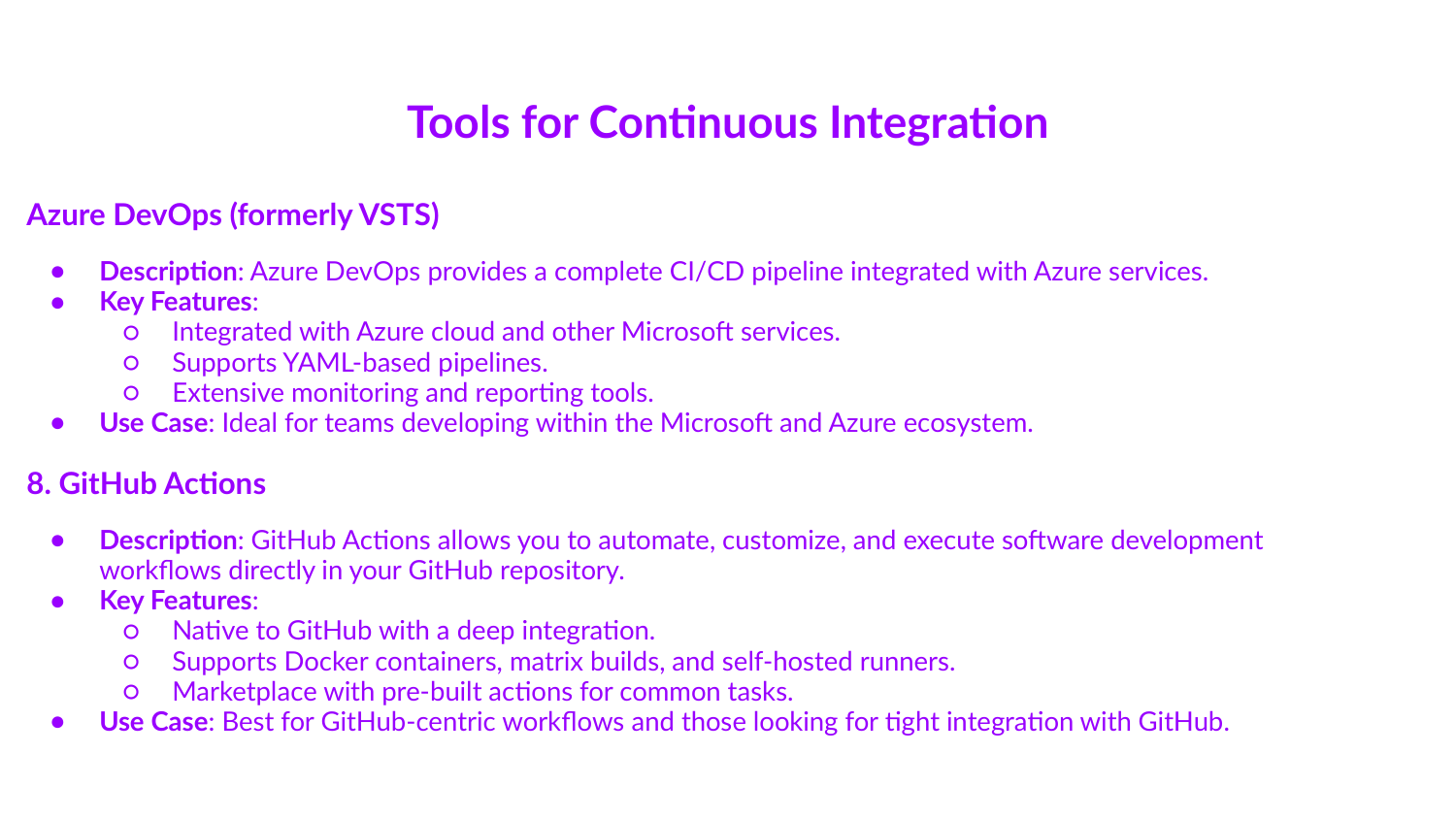

# Tools for Continuous Integration

Azure DevOps (formerly VSTS)
Description: Azure DevOps provides a complete CI/CD pipeline integrated with Azure services.
Key Features:
Integrated with Azure cloud and other Microsoft services.
Supports YAML-based pipelines.
Extensive monitoring and reporting tools.
Use Case: Ideal for teams developing within the Microsoft and Azure ecosystem.
8. GitHub Actions
Description: GitHub Actions allows you to automate, customize, and execute software development workflows directly in your GitHub repository.
Key Features:
Native to GitHub with a deep integration.
Supports Docker containers, matrix builds, and self-hosted runners.
Marketplace with pre-built actions for common tasks.
Use Case: Best for GitHub-centric workflows and those looking for tight integration with GitHub.